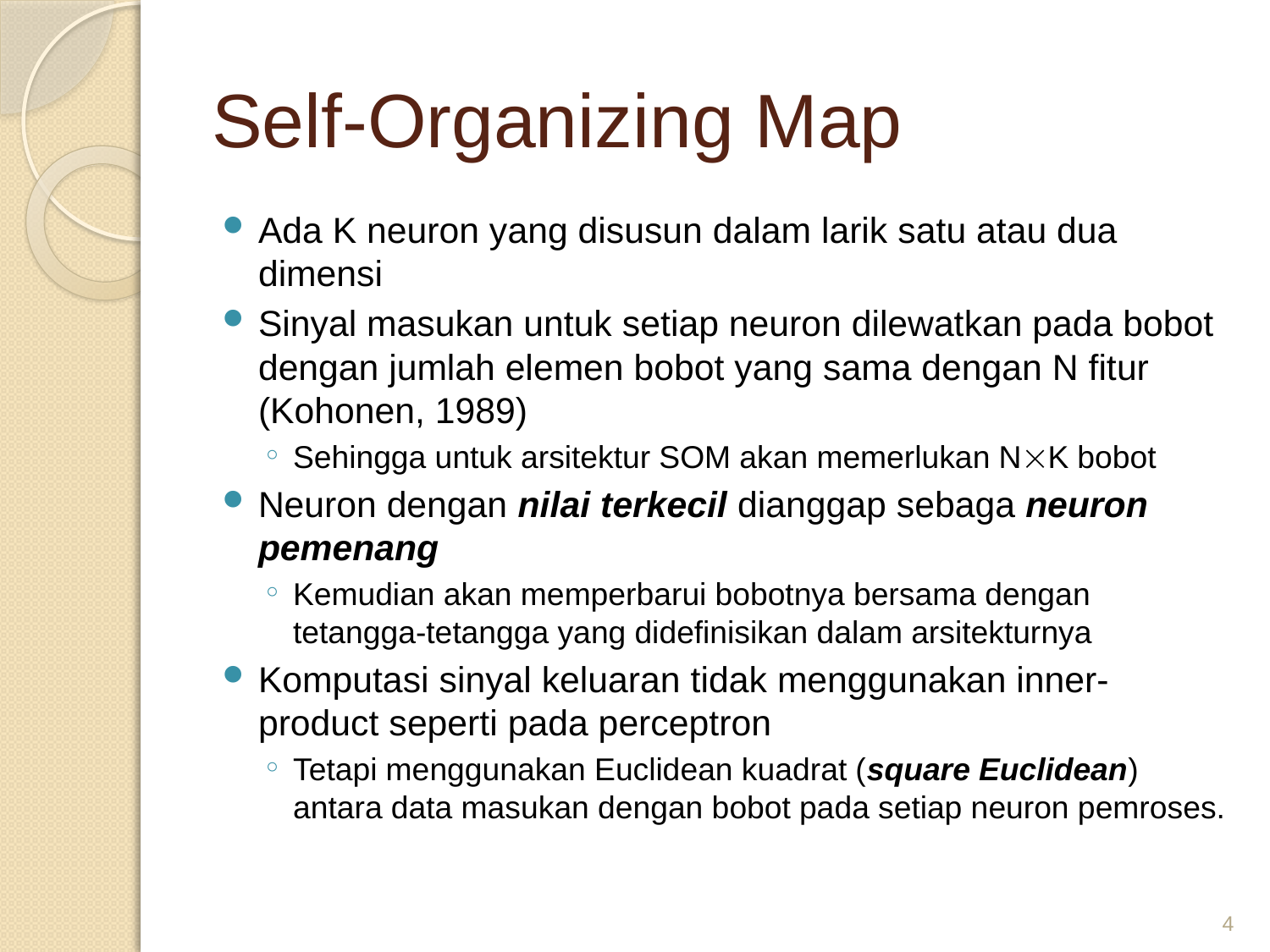

# Self-Organizing Map
Ada K neuron yang disusun dalam larik satu atau dua dimensi
Sinyal masukan untuk setiap neuron dilewatkan pada bobot dengan jumlah elemen bobot yang sama dengan N fitur (Kohonen, 1989)
Sehingga untuk arsitektur SOM akan memerlukan N×K bobot
Neuron dengan nilai terkecil dianggap sebaga neuron pemenang
Kemudian akan memperbarui bobotnya bersama dengan tetangga-tetangga yang didefinisikan dalam arsitekturnya
Komputasi sinyal keluaran tidak menggunakan inner-product seperti pada perceptron
Tetapi menggunakan Euclidean kuadrat (square Euclidean) antara data masukan dengan bobot pada setiap neuron pemroses.
4